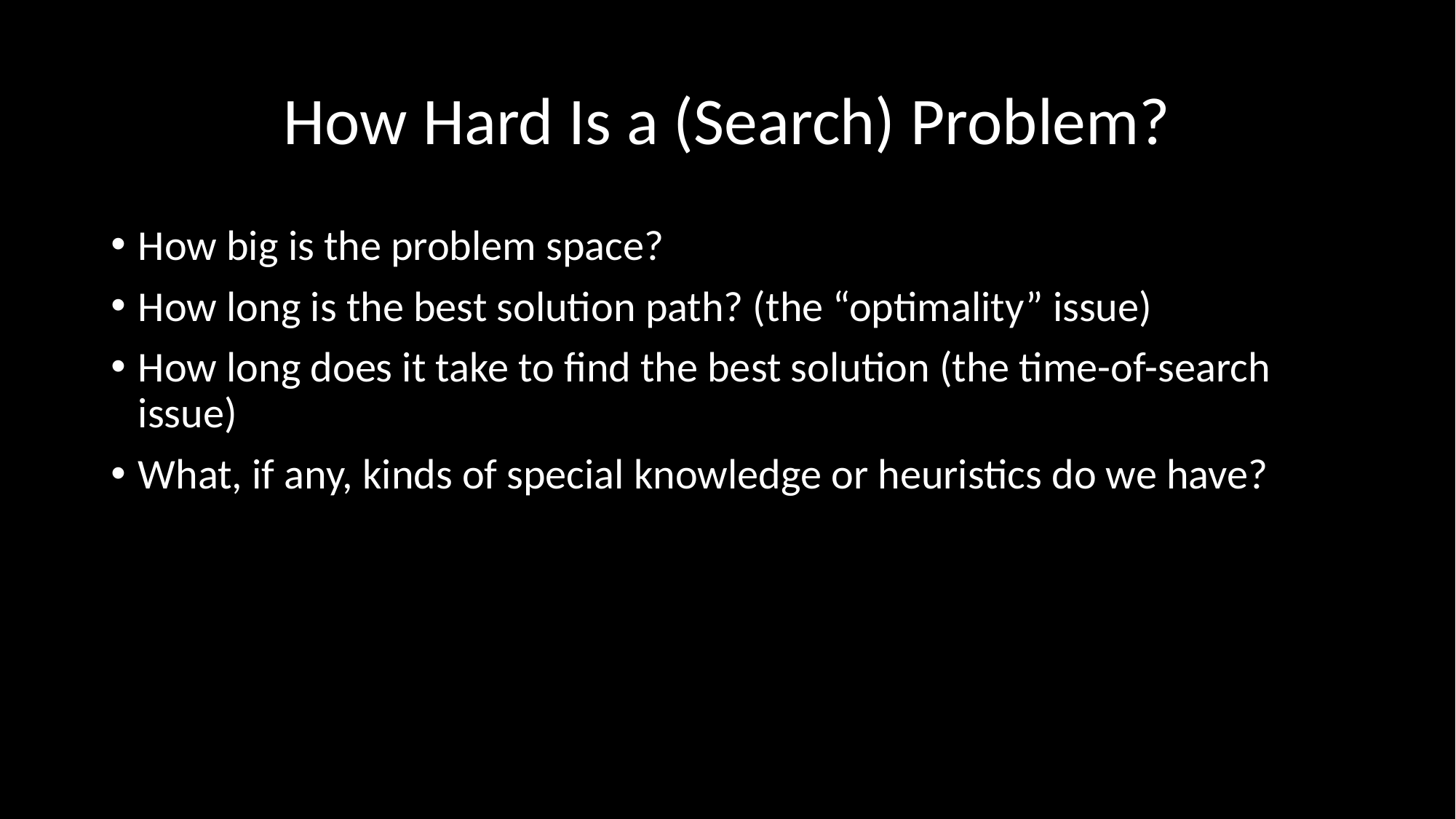

# How Hard Is a (Search) Problem?
How big is the problem space?
How long is the best solution path? (the “optimality” issue)
How long does it take to find the best solution (the time-of-search issue)
What, if any, kinds of special knowledge or heuristics do we have?